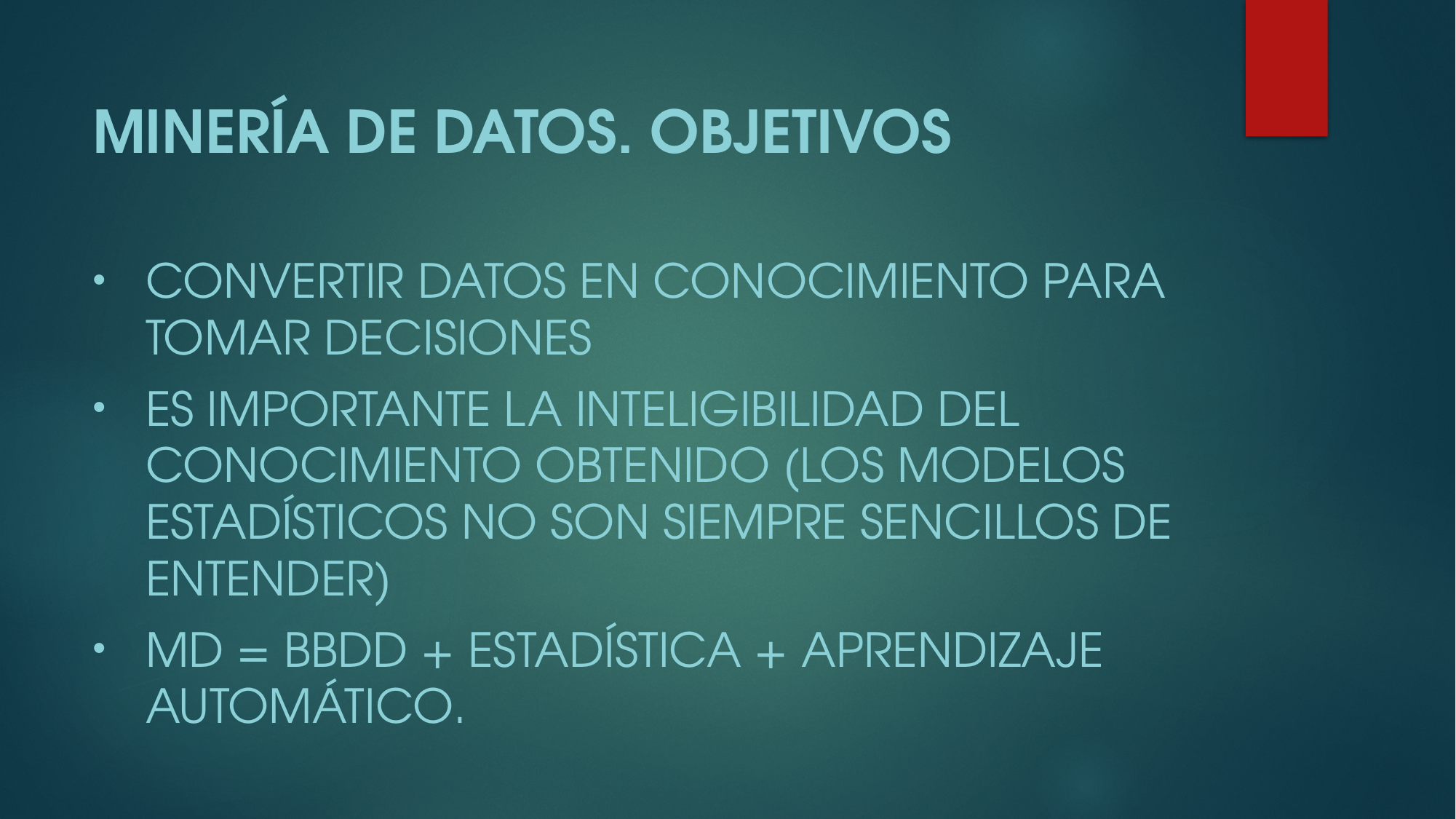

Minería de Datos. Objetivos

Convertir datos en conocimiento para tomar decisiones
Es importante la inteligibilidad del conocimiento obtenido (los modelos estadísticos no son siempre sencillos de entender)
MD = BBDD + estadística + aprendizaje automático.